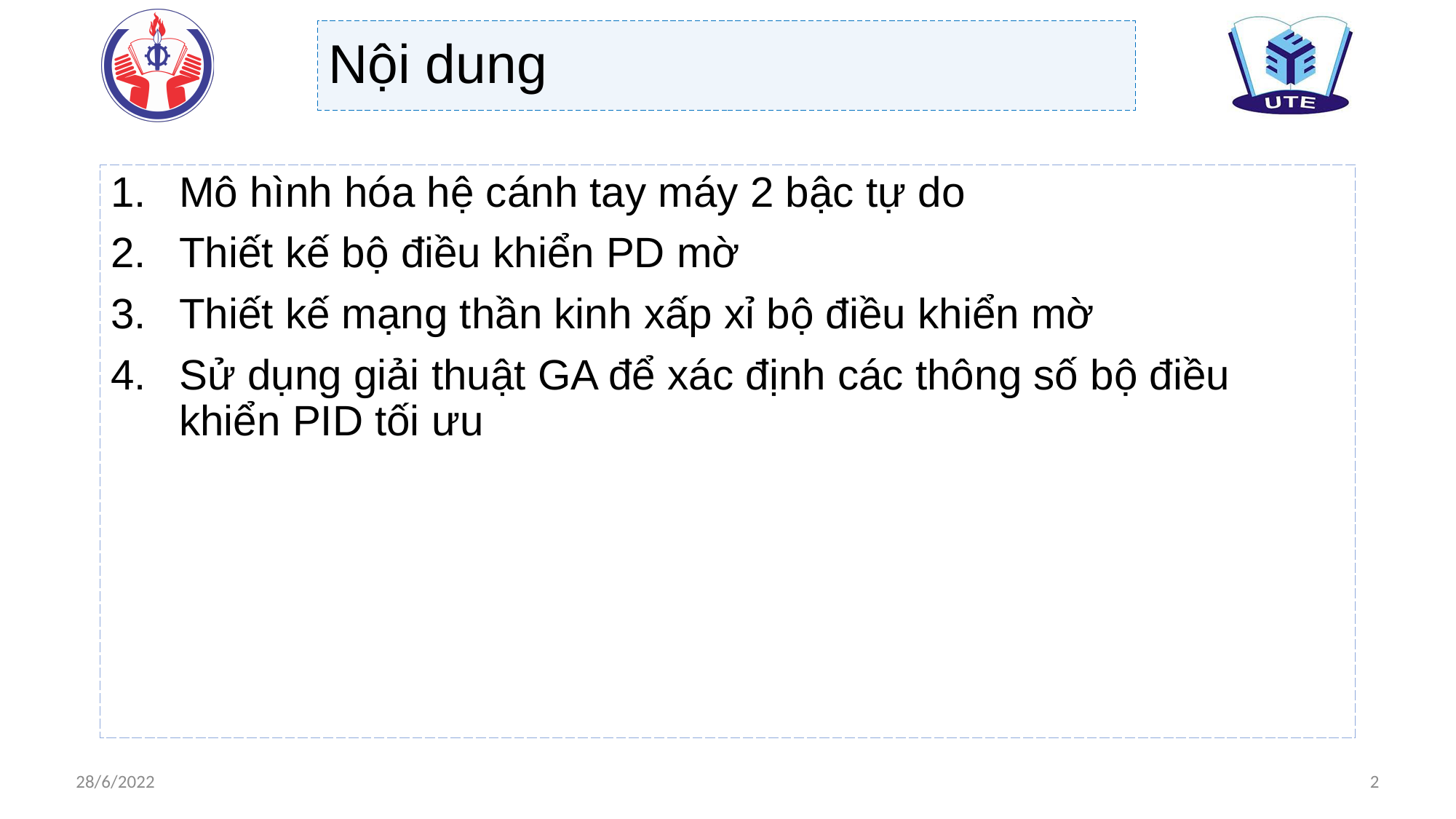

# Nội dung
Mô hình hóa hệ cánh tay máy 2 bậc tự do
Thiết kế bộ điều khiển PD mờ
Thiết kế mạng thần kinh xấp xỉ bộ điều khiển mờ
Sử dụng giải thuật GA để xác định các thông số bộ điều khiển PID tối ưu
2
28/6/2022